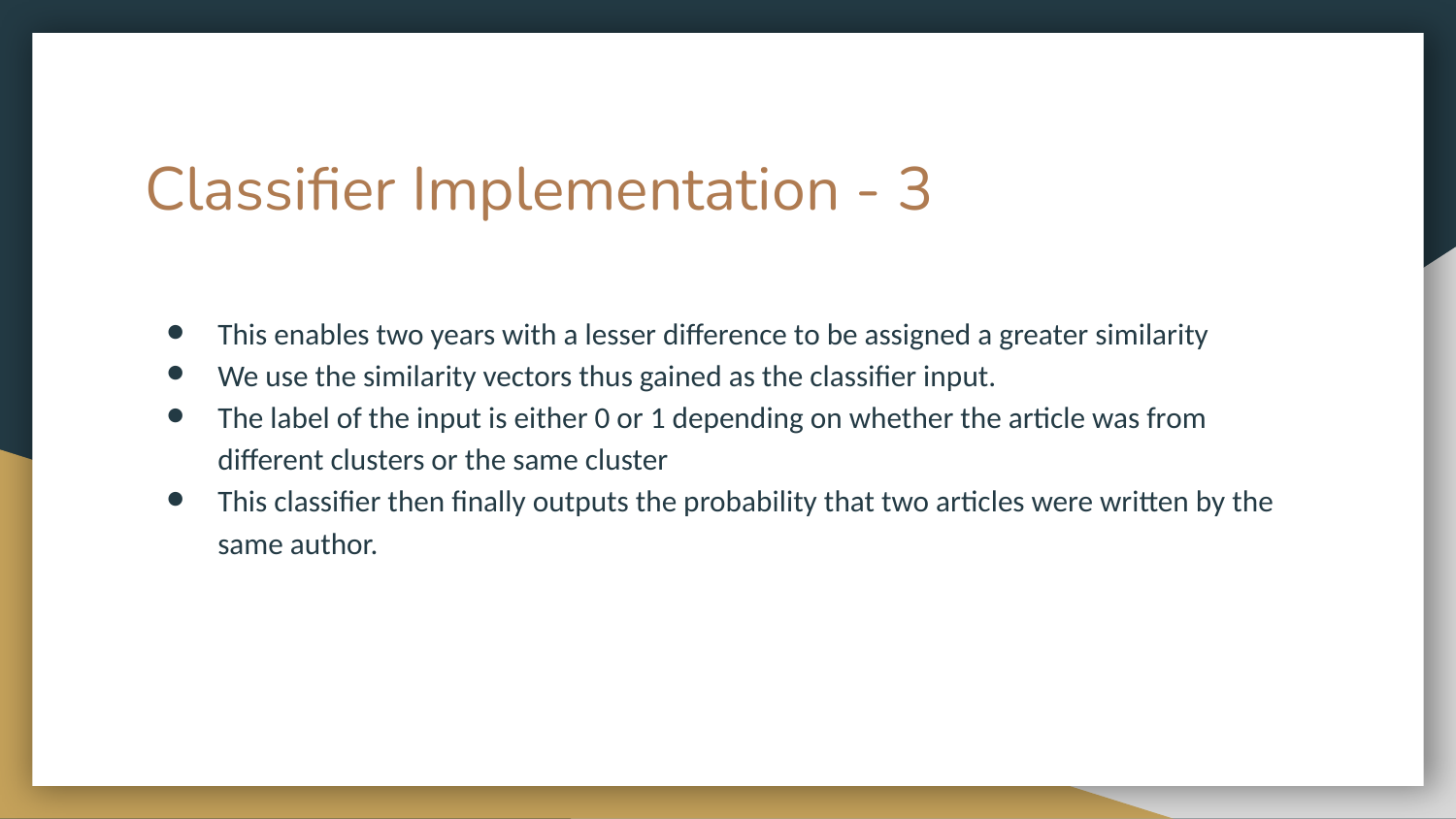

# Classifier Implementation - 3
This enables two years with a lesser difference to be assigned a greater similarity
We use the similarity vectors thus gained as the classifier input.
The label of the input is either 0 or 1 depending on whether the article was from different clusters or the same cluster
This classifier then finally outputs the probability that two articles were written by the same author.